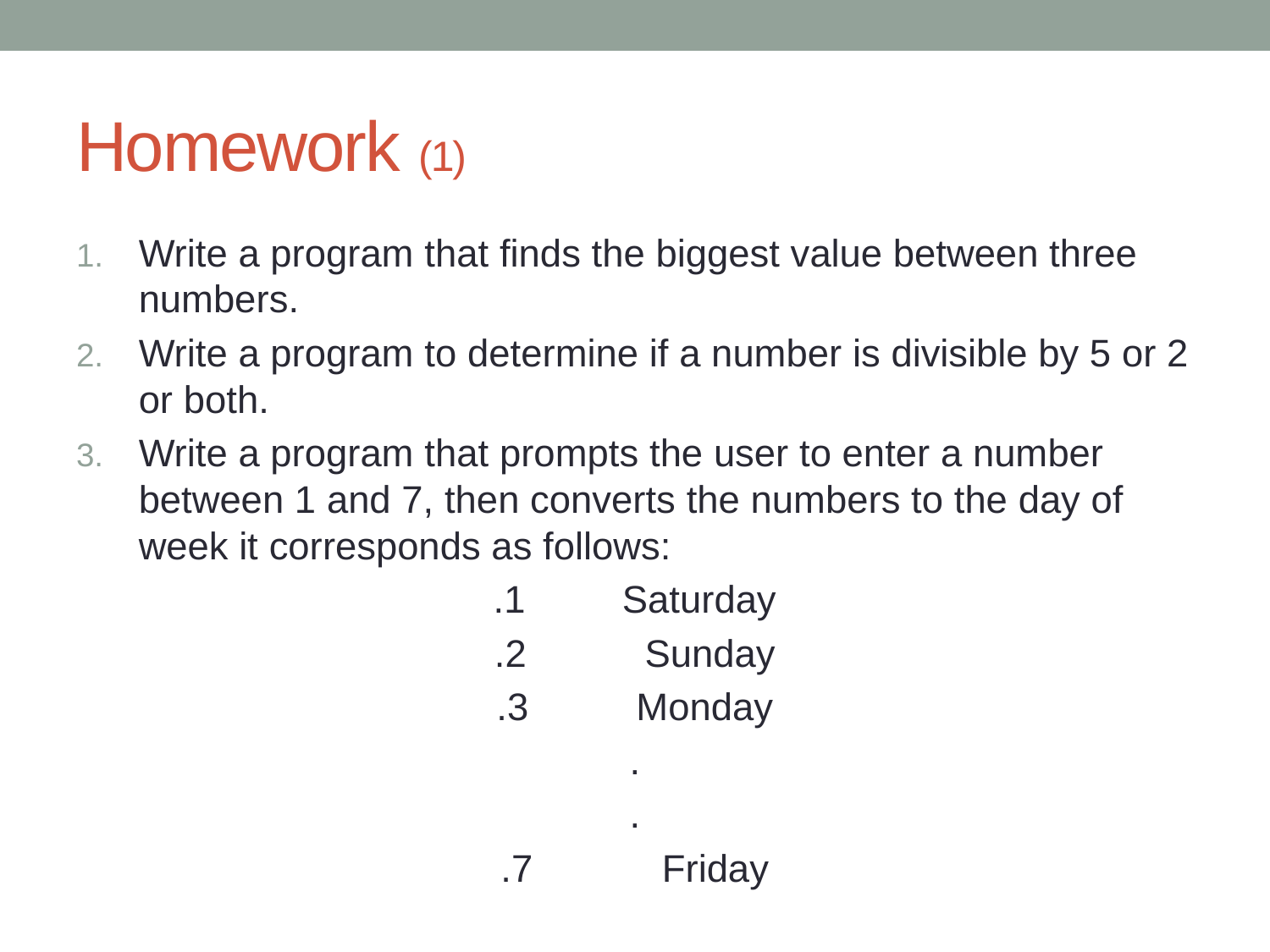

# Homework (1)
Write a program that finds the biggest value between three numbers.
Write a program to determine if a number is divisible by 5 or 2 or both.
Write a program that prompts the user to enter a number between 1 and 7, then converts the numbers to the day of week it corresponds as follows:
.1         Saturday
.2           Sunday
.3          Monday
.
.
.7            Friday